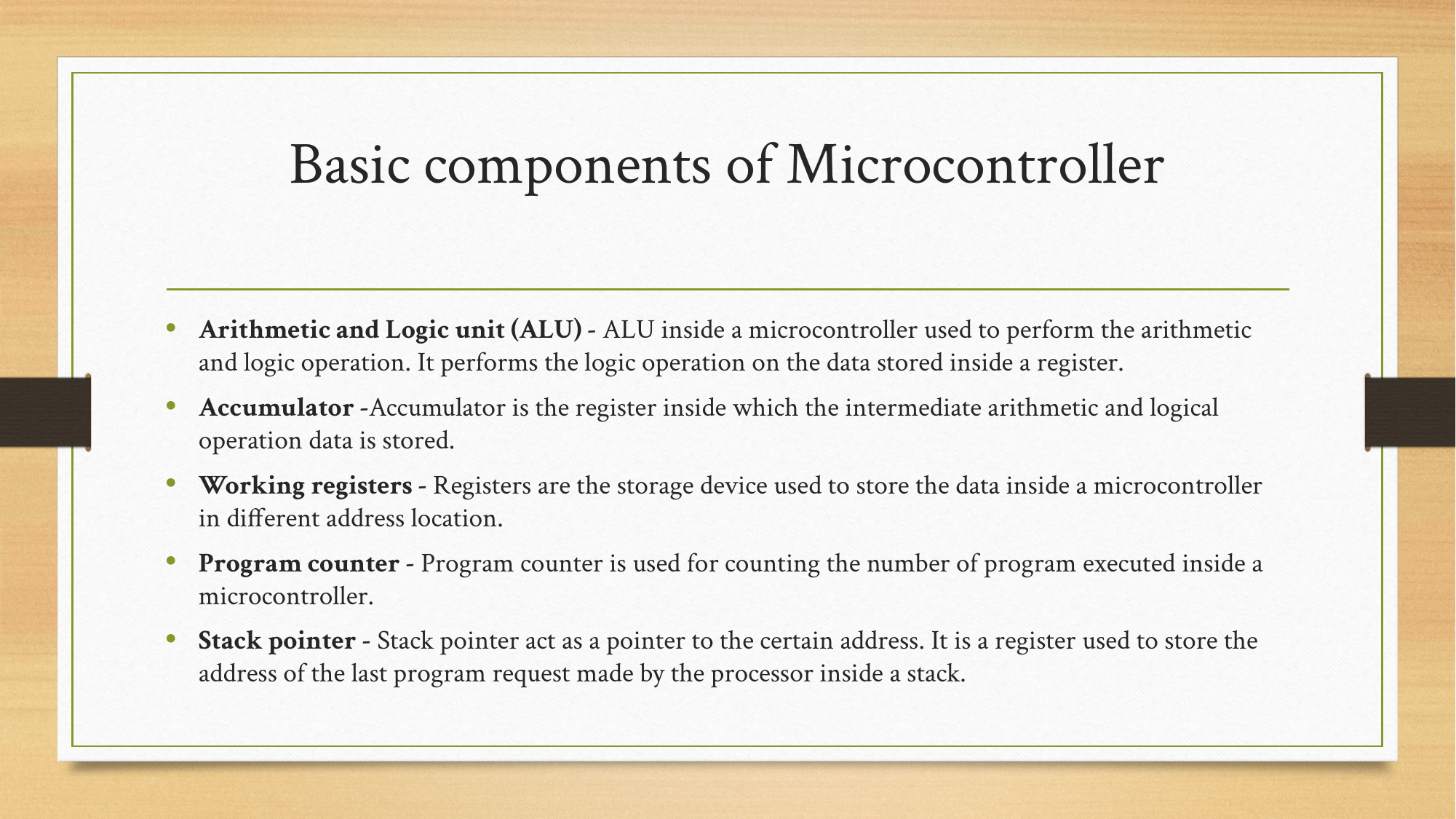

# Basic components of Microcontroller
Arithmetic and Logic unit (ALU) - ALU inside a microcontroller used to perform the arithmetic and logic operation. It performs the logic operation on the data stored inside a register.
Accumulator -Accumulator is the register inside which the intermediate arithmetic and logical operation data is stored.
Working registers - Registers are the storage device used to store the data inside a microcontroller in different address location.
Program counter - Program counter is used for counting the number of program executed inside a microcontroller.
Stack pointer - Stack pointer act as a pointer to the certain address. It is a register used to store the address of the last program request made by the processor inside a stack.